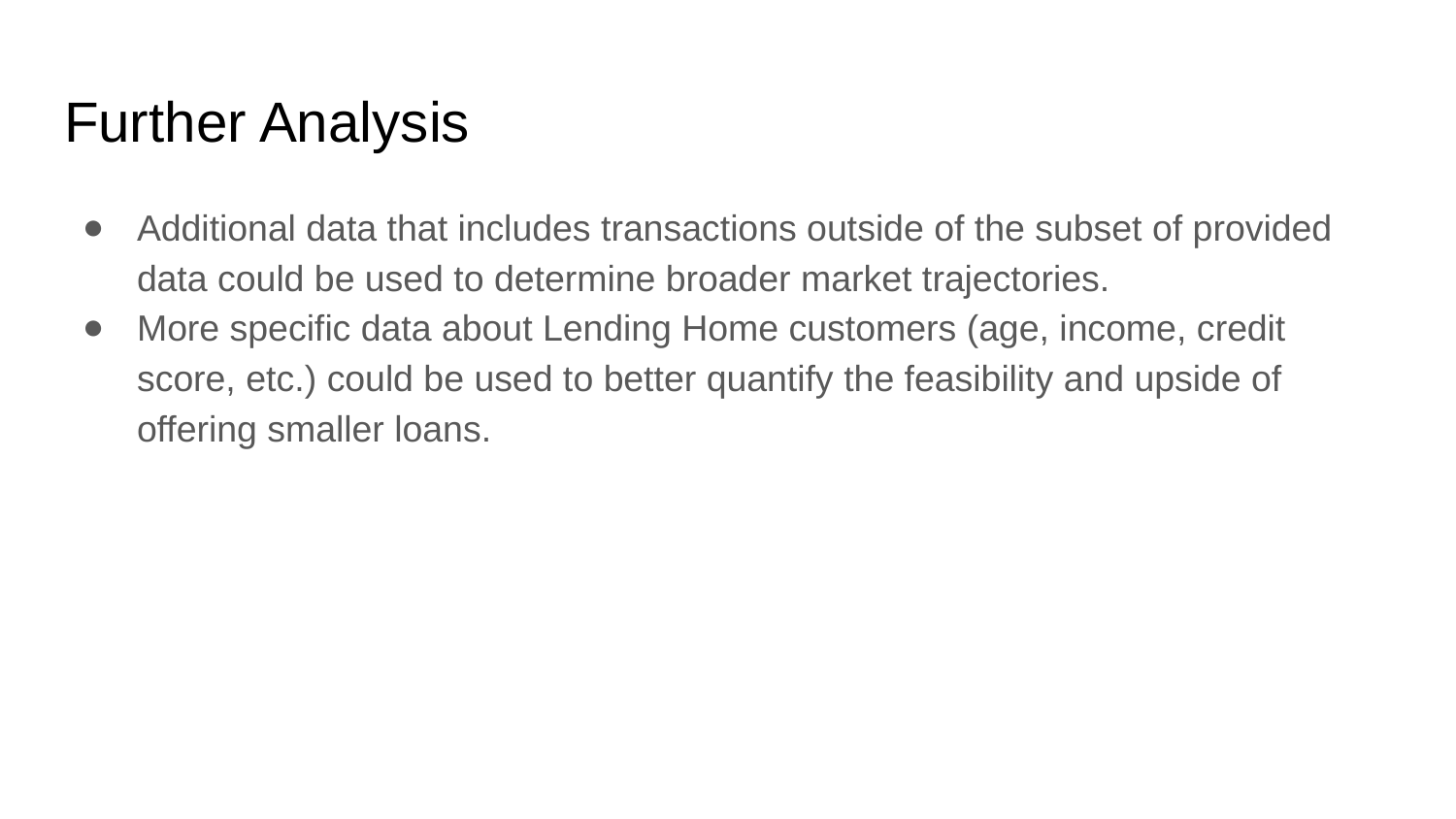

# Further Analysis
Additional data that includes transactions outside of the subset of provided data could be used to determine broader market trajectories.
More specific data about Lending Home customers (age, income, credit score, etc.) could be used to better quantify the feasibility and upside of offering smaller loans.